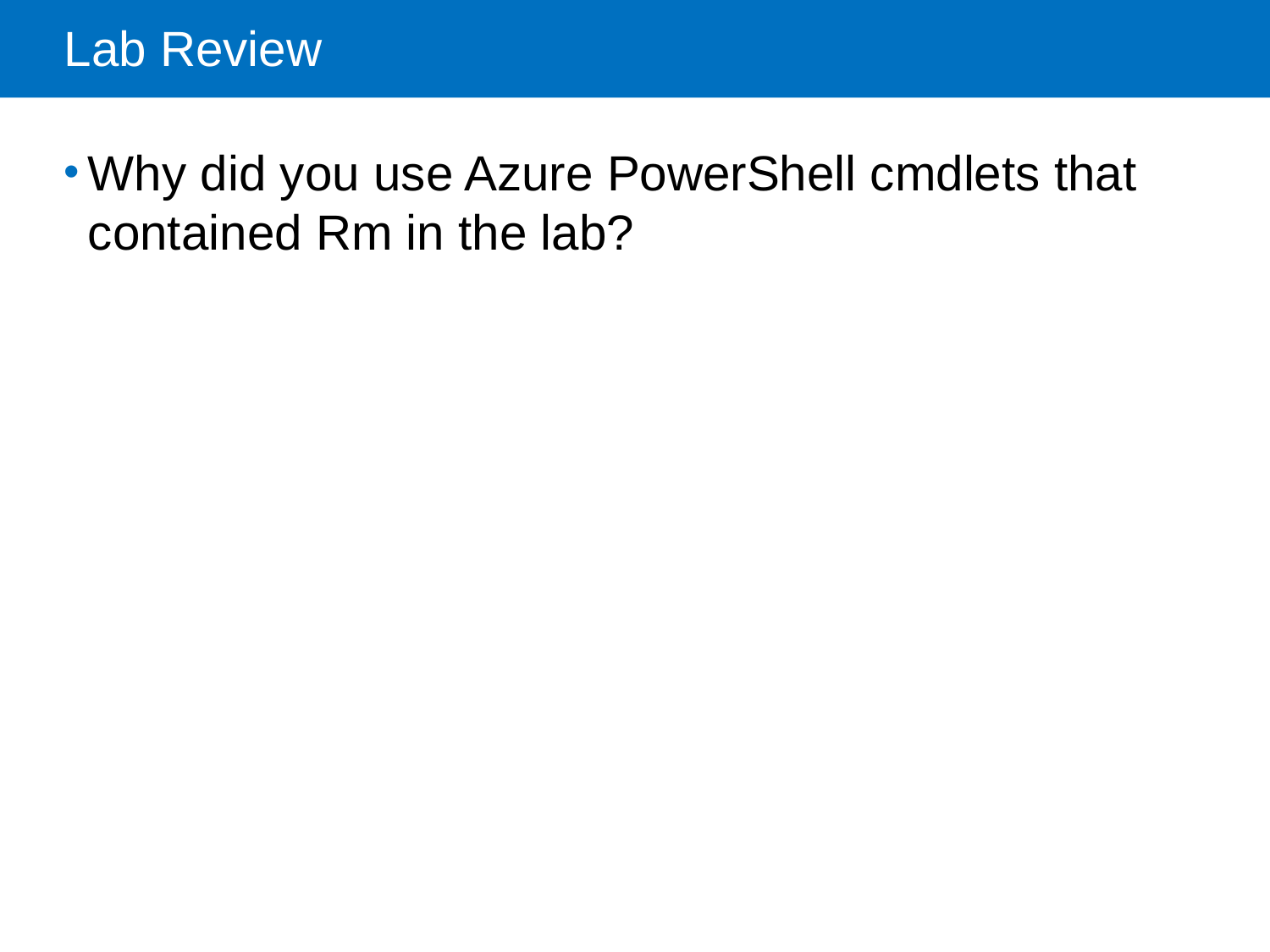

# Lab Review
Why did you use Azure PowerShell cmdlets that contained Rm in the lab?